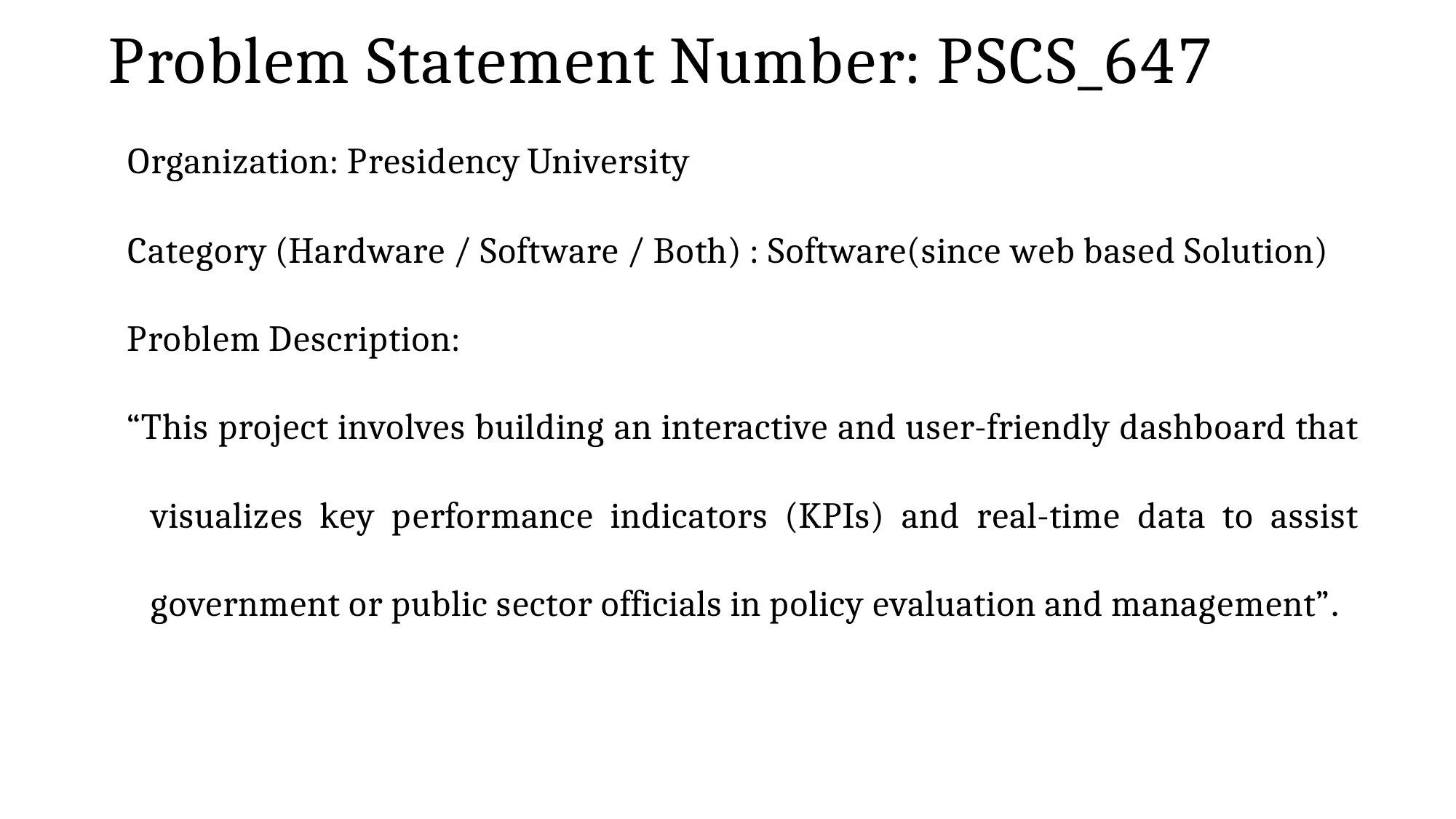

# Problem Statement Number: PSCS_647
Organization: Presidency University
Category (Hardware / Software / Both) : Software(since web based Solution)
Problem Description:
“This project involves building an interactive and user-friendly dashboard that visualizes key performance indicators (KPIs) and real-time data to assist government or public sector officials in policy evaluation and management”.